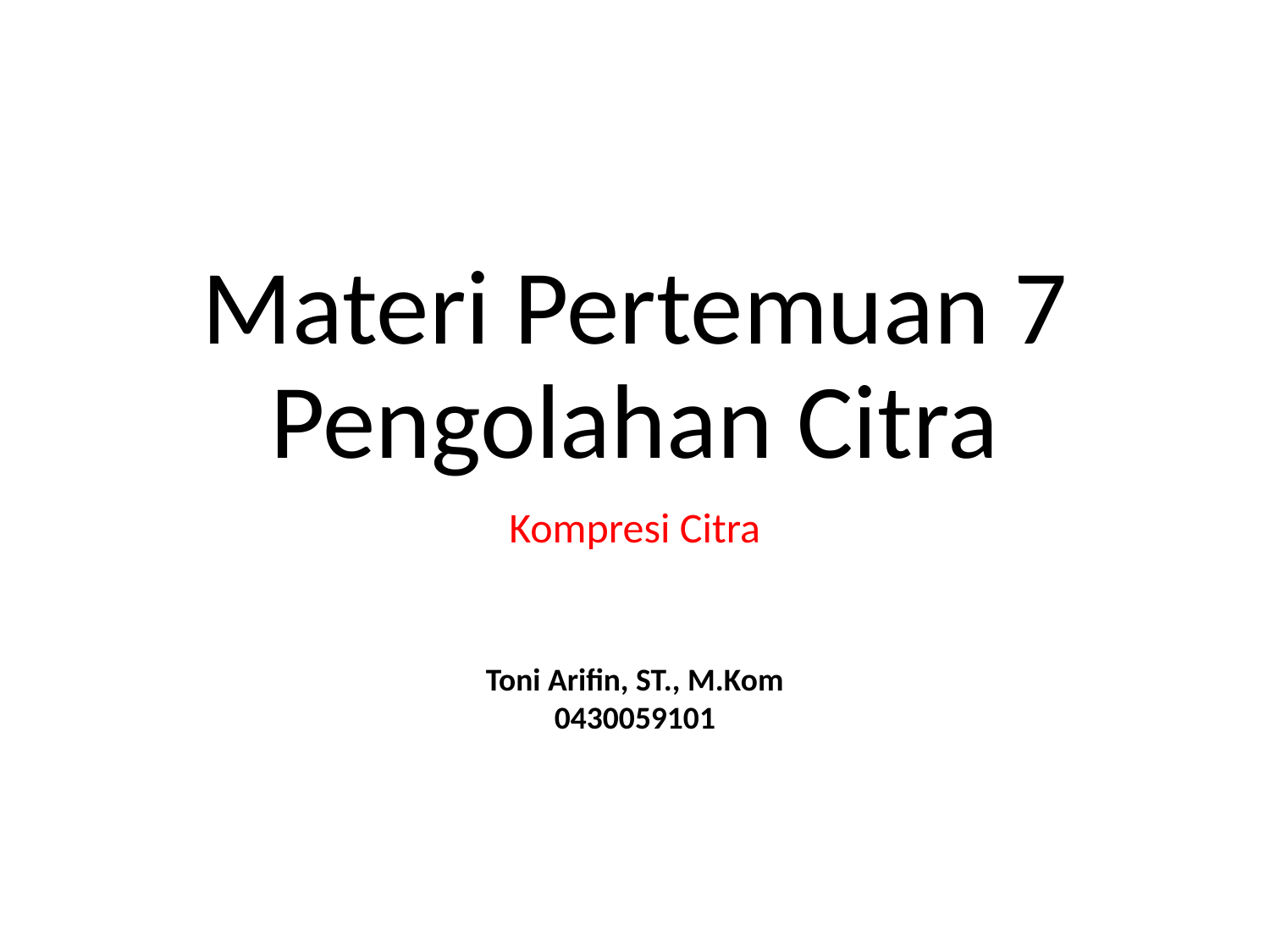

# Materi Pertemuan 7 Pengolahan Citra
Kompresi Citra

Toni Arifin, ST., M.Kom
0430059101